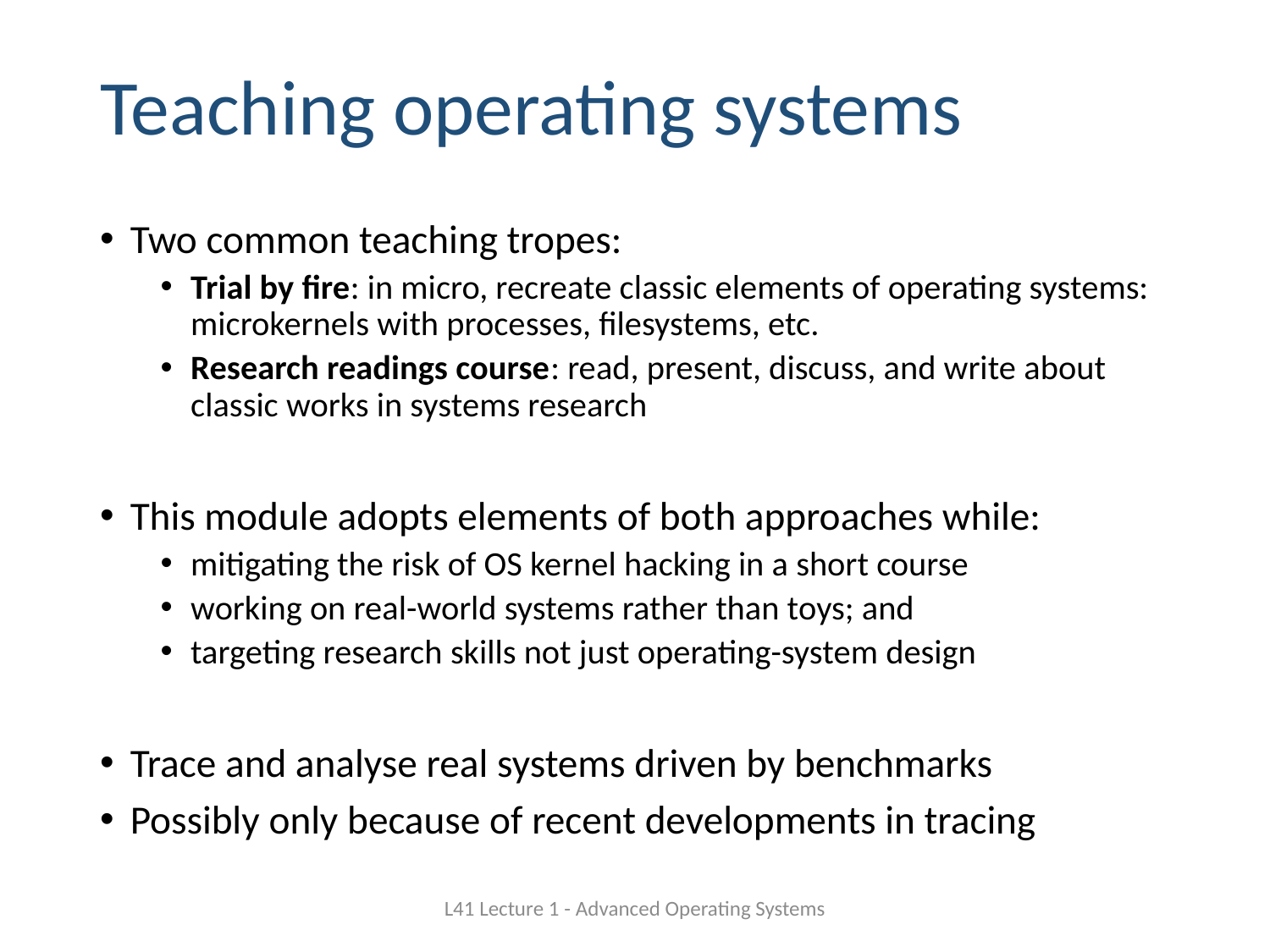

# Teaching operating systems
Two common teaching tropes:
Trial by fire: in micro, recreate classic elements of operating systems: microkernels with processes, filesystems, etc.
Research readings course: read, present, discuss, and write about classic works in systems research

This module adopts elements of both approaches while:
mitigating the risk of OS kernel hacking in a short course
working on real-world systems rather than toys; and
targeting research skills not just operating-system design

Trace and analyse real systems driven by benchmarks
Possibly only because of recent developments in tracing
L41 Lecture 1 - Advanced Operating Systems